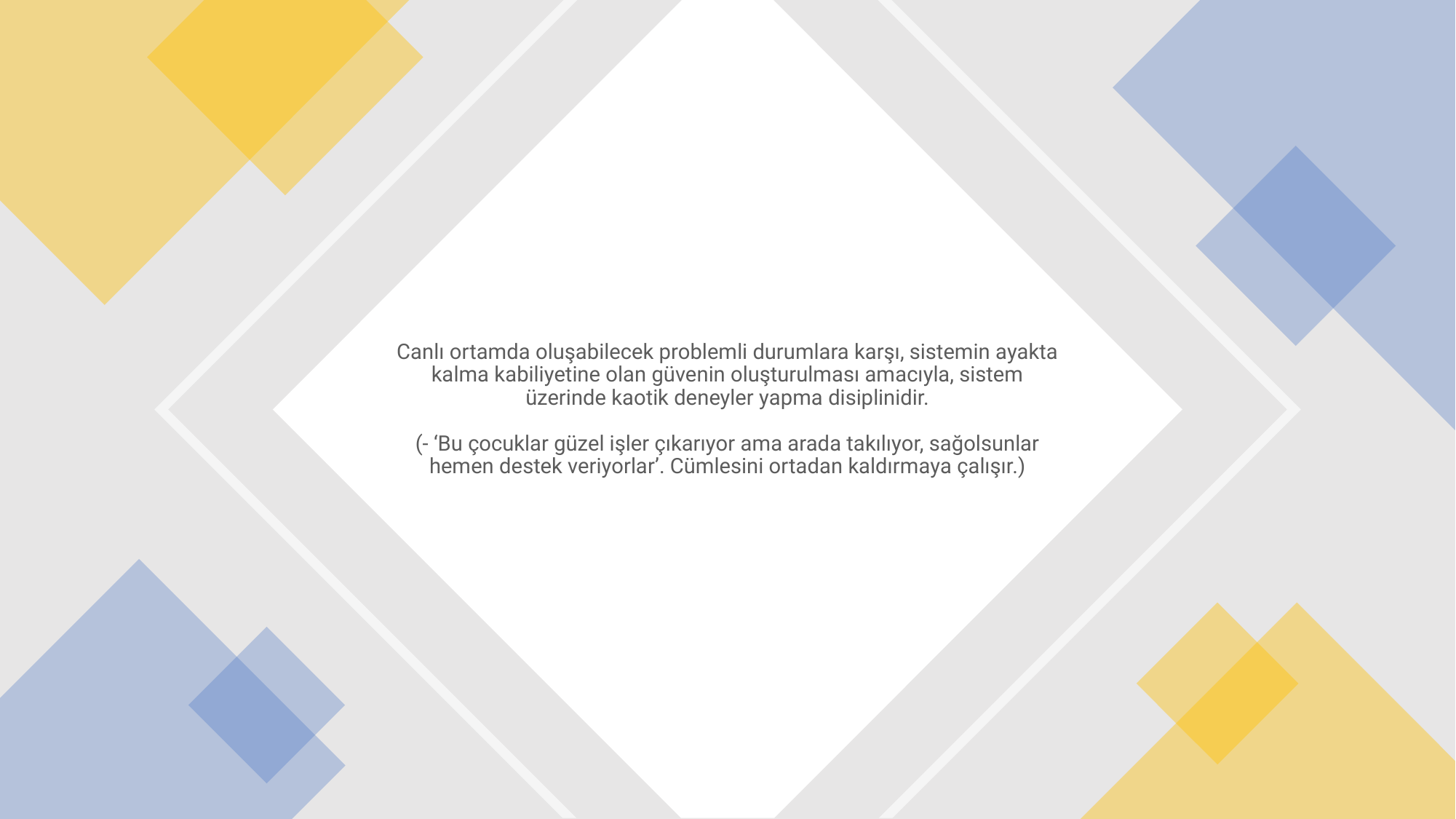

# Canlı ortamda oluşabilecek problemli durumlara karşı, sistemin ayakta kalma kabiliyetine olan güvenin oluşturulması amacıyla, sistem üzerinde kaotik deneyler yapma disiplinidir. (- ‘Bu çocuklar güzel işler çıkarıyor ama arada takılıyor, sağolsunlar hemen destek veriyorlar’. Cümlesini ortadan kaldırmaya çalışır.)